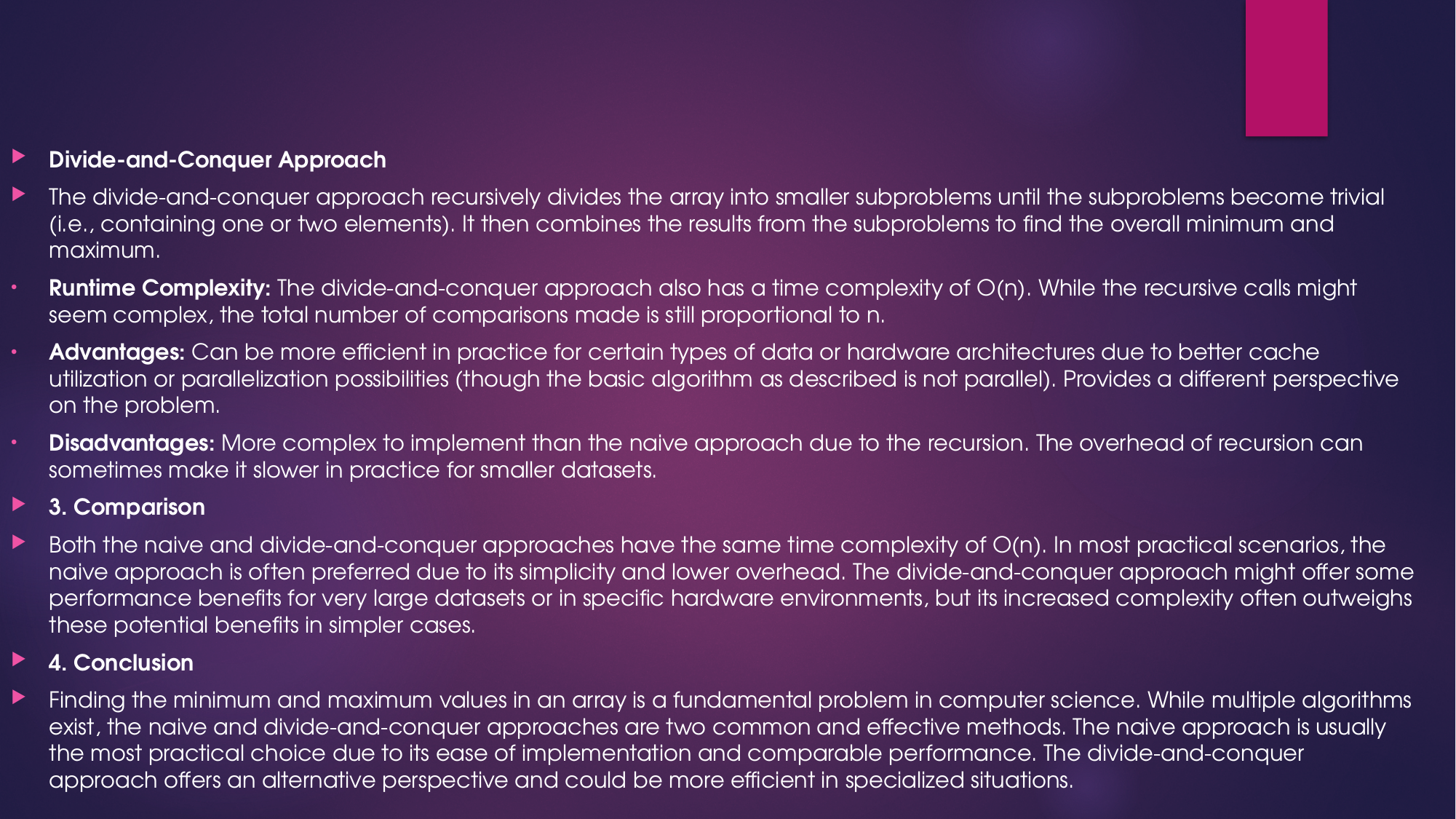

Divide-and-Conquer Approach
The divide-and-conquer approach recursively divides the array into smaller subproblems until the subproblems become trivial (i.e., containing one or two elements). It then combines the results from the subproblems to find the overall minimum and maximum.
Runtime Complexity: The divide-and-conquer approach also has a time complexity of O(n). While the recursive calls might seem complex, the total number of comparisons made is still proportional to n.
Advantages: Can be more efficient in practice for certain types of data or hardware architectures due to better cache utilization or parallelization possibilities (though the basic algorithm as described is not parallel). Provides a different perspective on the problem.
Disadvantages: More complex to implement than the naive approach due to the recursion. The overhead of recursion can sometimes make it slower in practice for smaller datasets.
3. Comparison
Both the naive and divide-and-conquer approaches have the same time complexity of O(n). In most practical scenarios, the naive approach is often preferred due to its simplicity and lower overhead. The divide-and-conquer approach might offer some performance benefits for very large datasets or in specific hardware environments, but its increased complexity often outweighs these potential benefits in simpler cases.
4. Conclusion
Finding the minimum and maximum values in an array is a fundamental problem in computer science. While multiple algorithms exist, the naive and divide-and-conquer approaches are two common and effective methods. The naive approach is usually the most practical choice due to its ease of implementation and comparable performance. The divide-and-conquer approach offers an alternative perspective and could be more efficient in specialized situations.